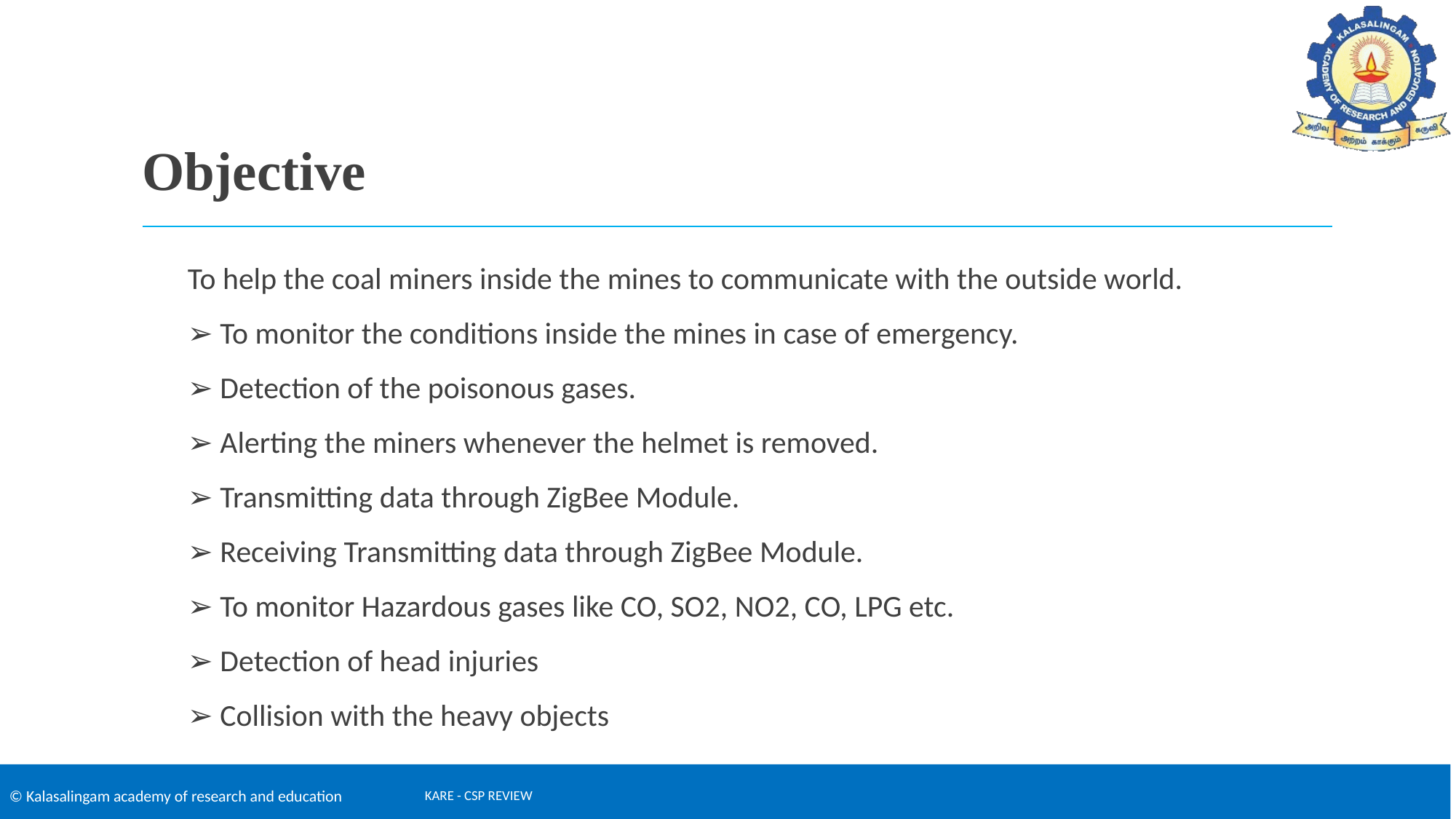

# Objective
To help the coal miners inside the mines to communicate with the outside world.
➢ To monitor the conditions inside the mines in case of emergency.
➢ Detection of the poisonous gases.
➢ Alerting the miners whenever the helmet is removed.
➢ Transmitting data through ZigBee Module.
➢ Receiving Transmitting data through ZigBee Module.
➢ To monitor Hazardous gases like CO, SO2, NO2, CO, LPG etc.
➢ Detection of head injuries
➢ Collision with the heavy objects
KARE - CSP REVIEW